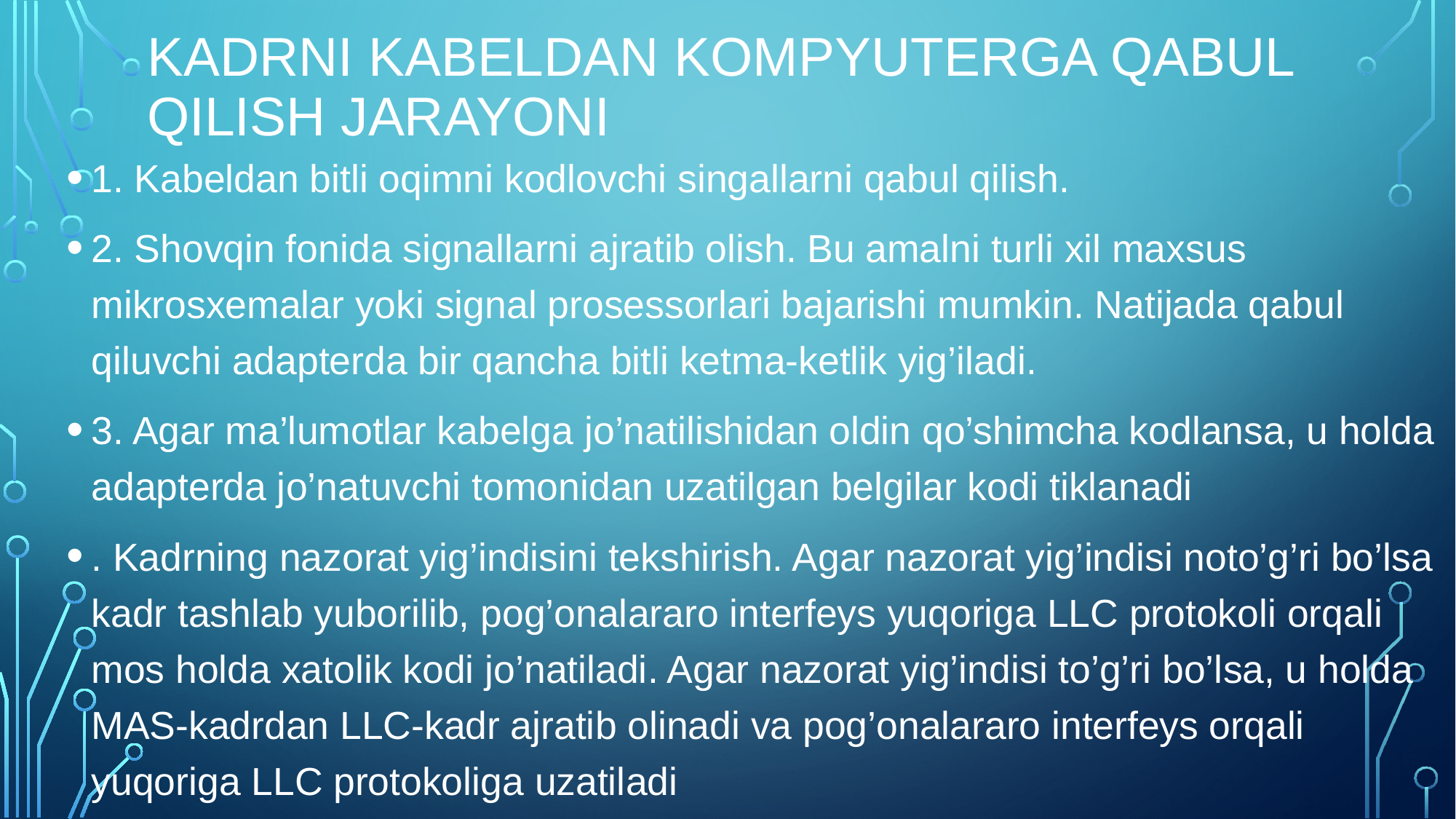

# kadrni kabeldan kompyuterga qabul qilish jarayoni
1. Kabeldan bitli oqimni kodlovchi singallarni qabul qilish.
2. Shovqin fonida signallarni ajratib olish. Bu amalni turli xil maxsus mikrosxemalar yoki signal prosessorlari bajarishi mumkin. Natijada qabul qiluvchi adapterda bir qancha bitli ketma-ketlik yig’iladi.
3. Agar ma’lumotlar kabelga jo’natilishidan oldin qo’shimcha kodlansa, u holda adapterda jo’natuvchi tomonidan uzatilgan belgilar kodi tiklanadi
. Kadrning nazorat yig’indisini tekshirish. Agar nazorat yig’indisi noto’g’ri bo’lsa kadr tashlab yuborilib, pog’onalararo interfeys yuqoriga LLC protokoli orqali mos holda xatolik kodi jo’natiladi. Agar nazorat yig’indisi to’g’ri bo’lsa, u holda MAS-kadrdan LLC-kadr ajratib olinadi va pog’onalararo interfeys orqali yuqoriga LLC protokoliga uzatiladi